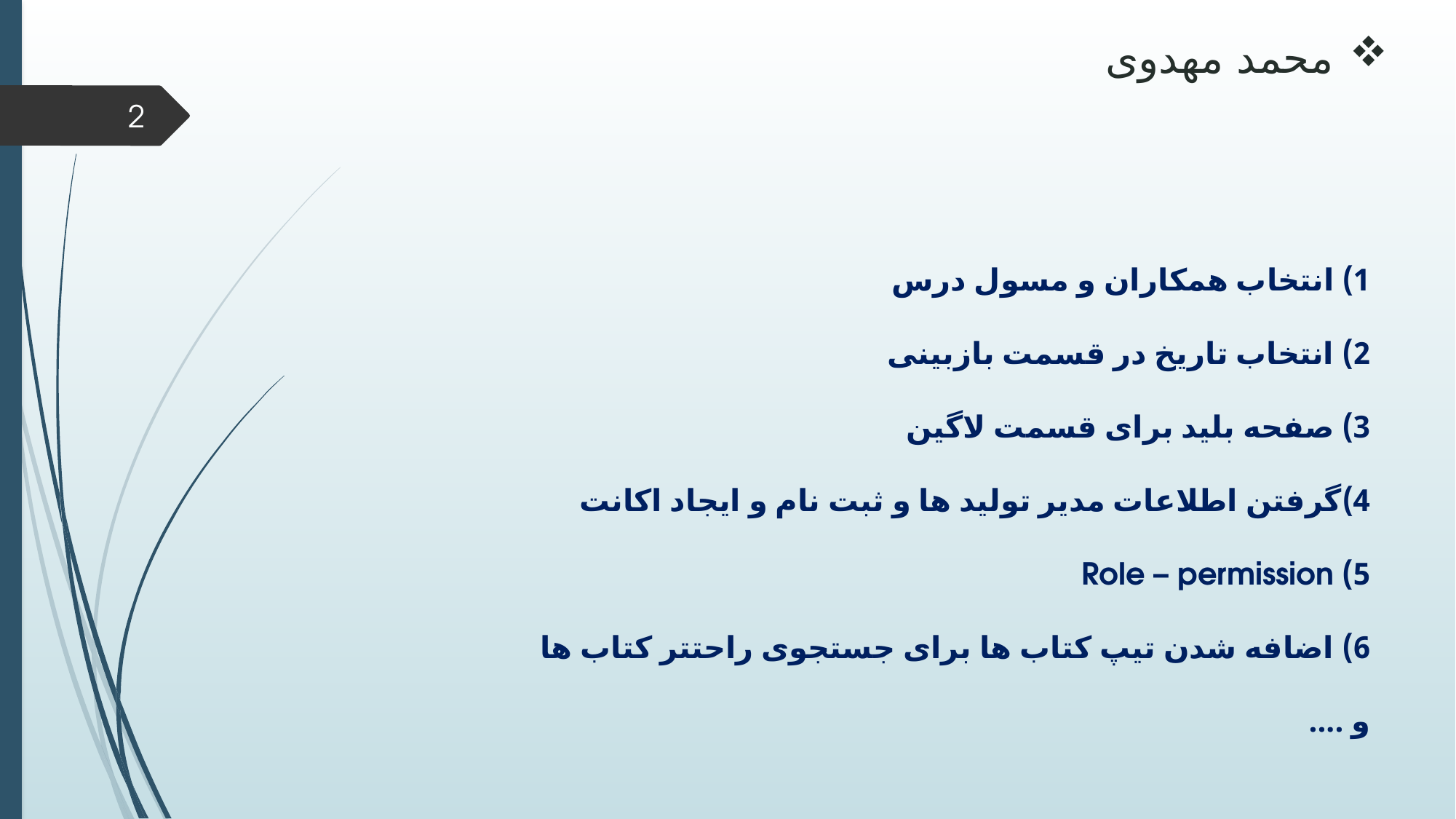

محمد مهدوی
2
1) انتخاب همکاران و مسول درس
2) انتخاب تاریخ در قسمت بازبینی
3) صفحه بلید برای قسمت لاگین
4)گرفتن اطلاعات مدیر تولید ها و ثبت نام و ایجاد اکانت
5) Role – permission
6) اضافه شدن تیپ کتاب ها برای جستجوی راحتتر کتاب ها
و ....